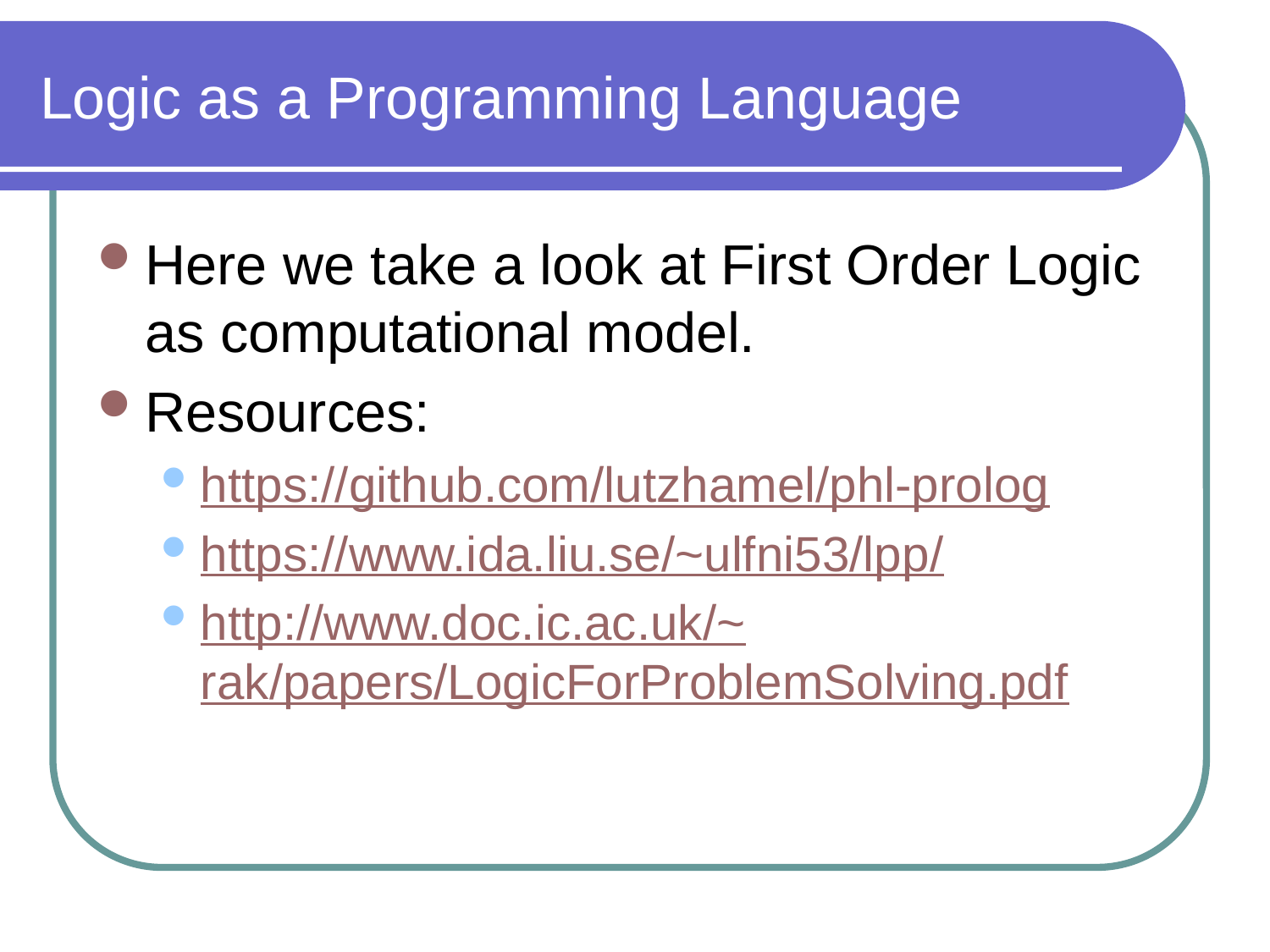

# Logic as a Programming Language
Here we take a look at First Order Logic  as computational model.
Resources:
https://github.com/lutzhamel/phl-prolog
https://www.ida.liu.se/~ulfni53/lpp/
http://www.doc.ic.ac.uk/~rak/papers/LogicForProblemSolving.pdf